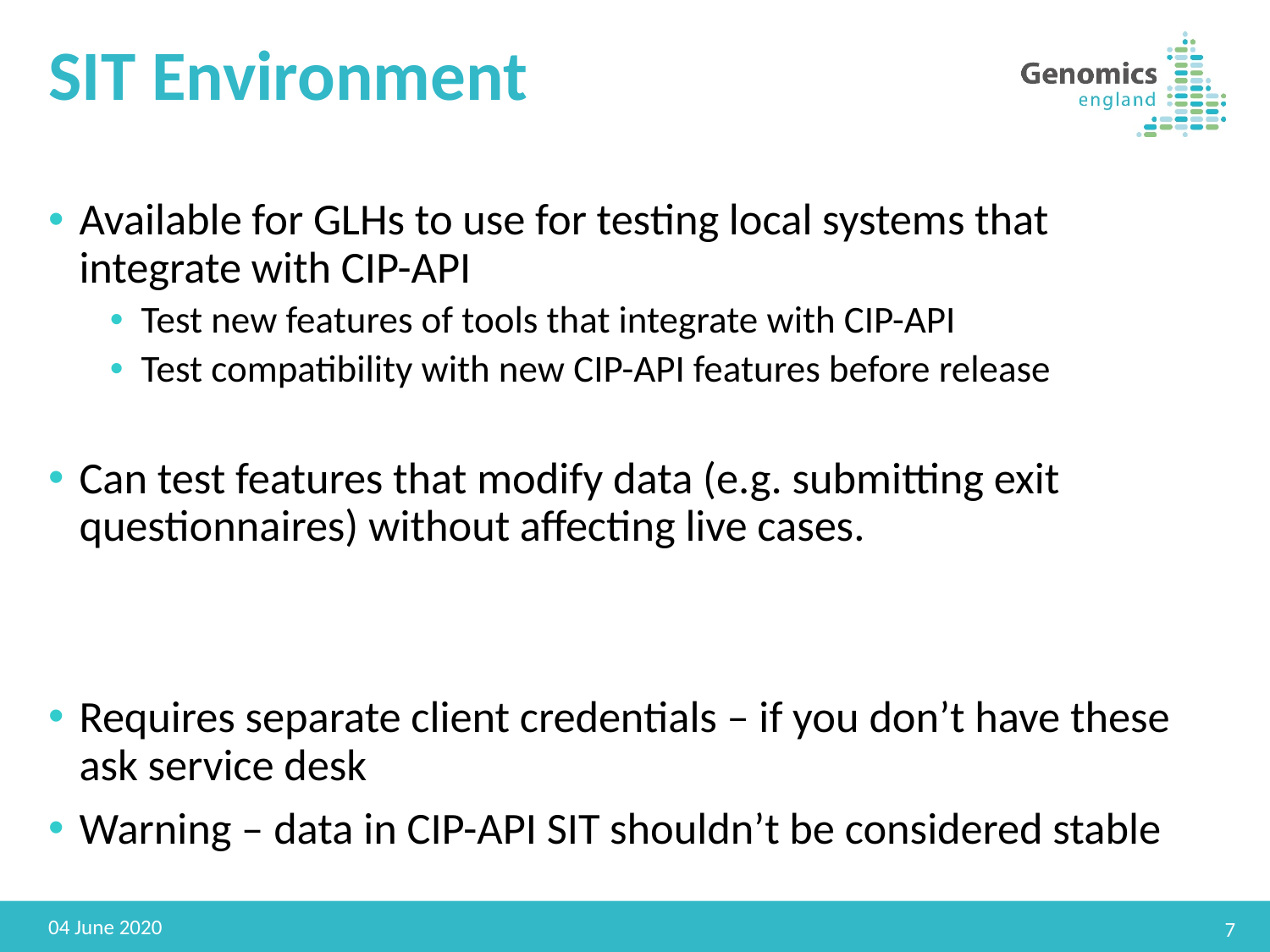

# SIT Environment

Available for GLHs to use for testing local systems that integrate with CIP-API
Test new features of tools that integrate with CIP-API
Test compatibility with new CIP-API features before release

Can test features that modify data (e.g. submitting exit questionnaires) without affecting live cases.

Requires separate client credentials – if you don’t have these ask service desk
Warning – data in CIP-API SIT shouldn’t be considered stable

04 June 2020
7